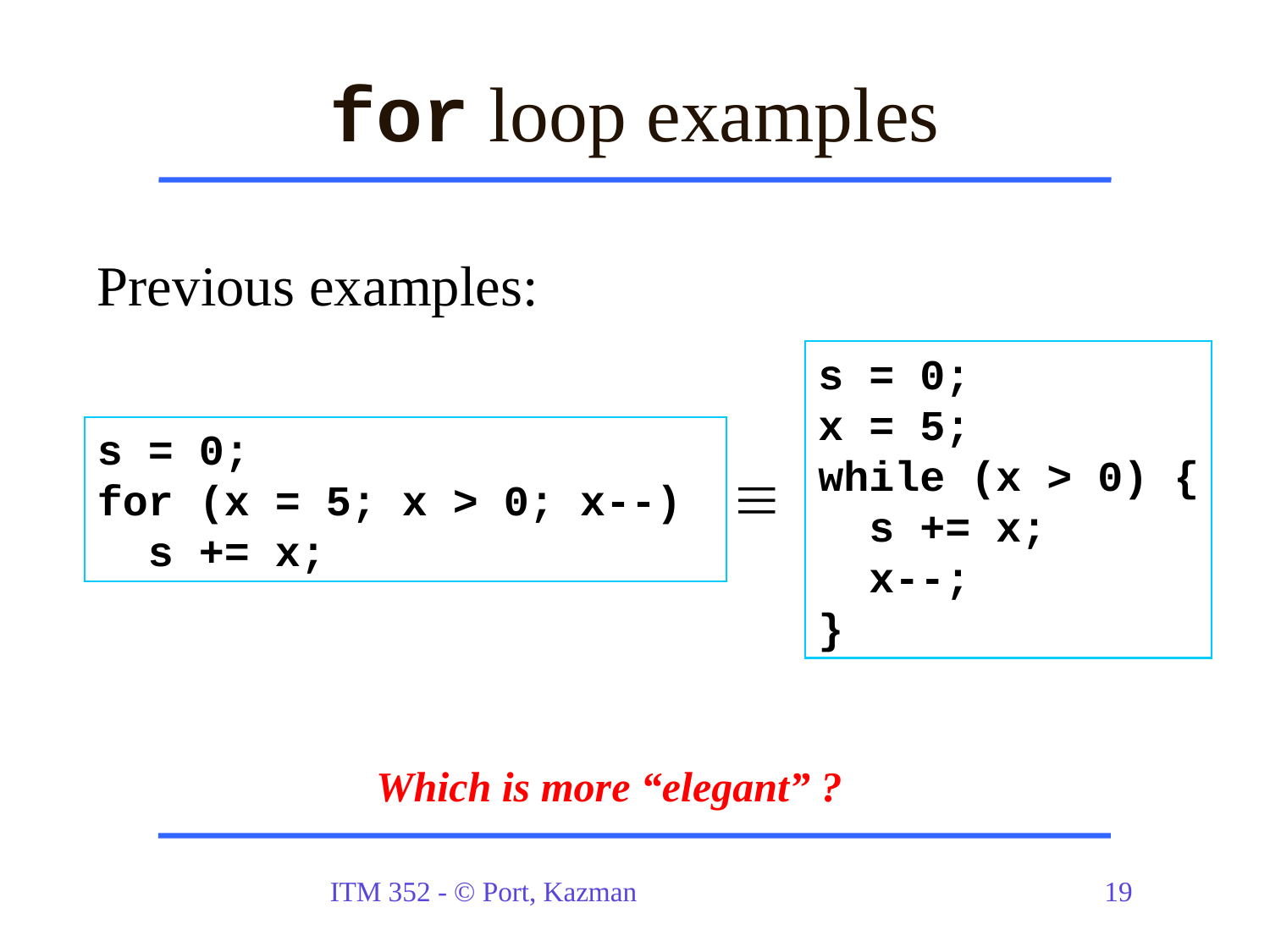

# for loop examples
Previous examples:
s = 0;
x = 5;
while (x > 0) {
  s += x;
  x--;
}
s = 0;
for (x = 5; x > 0; x--)
  s += x;
≡
Which is more “elegant” ?